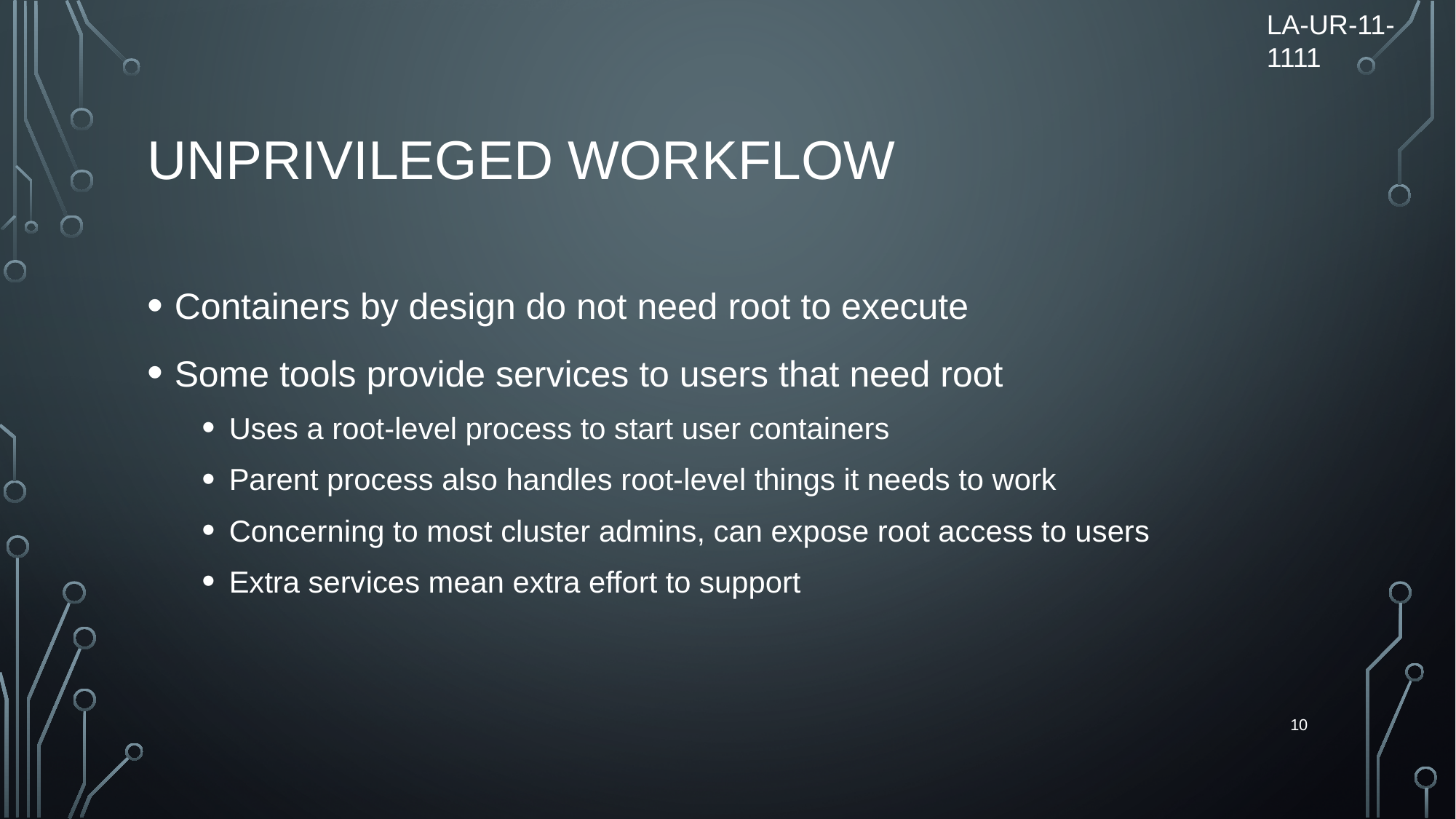

LA-UR-11-1111
# Unprivileged workflow
Containers by design do not need root to execute
Some tools provide services to users that need root
Uses a root-level process to start user containers
Parent process also handles root-level things it needs to work
Concerning to most cluster admins, can expose root access to users
Extra services mean extra effort to support

10